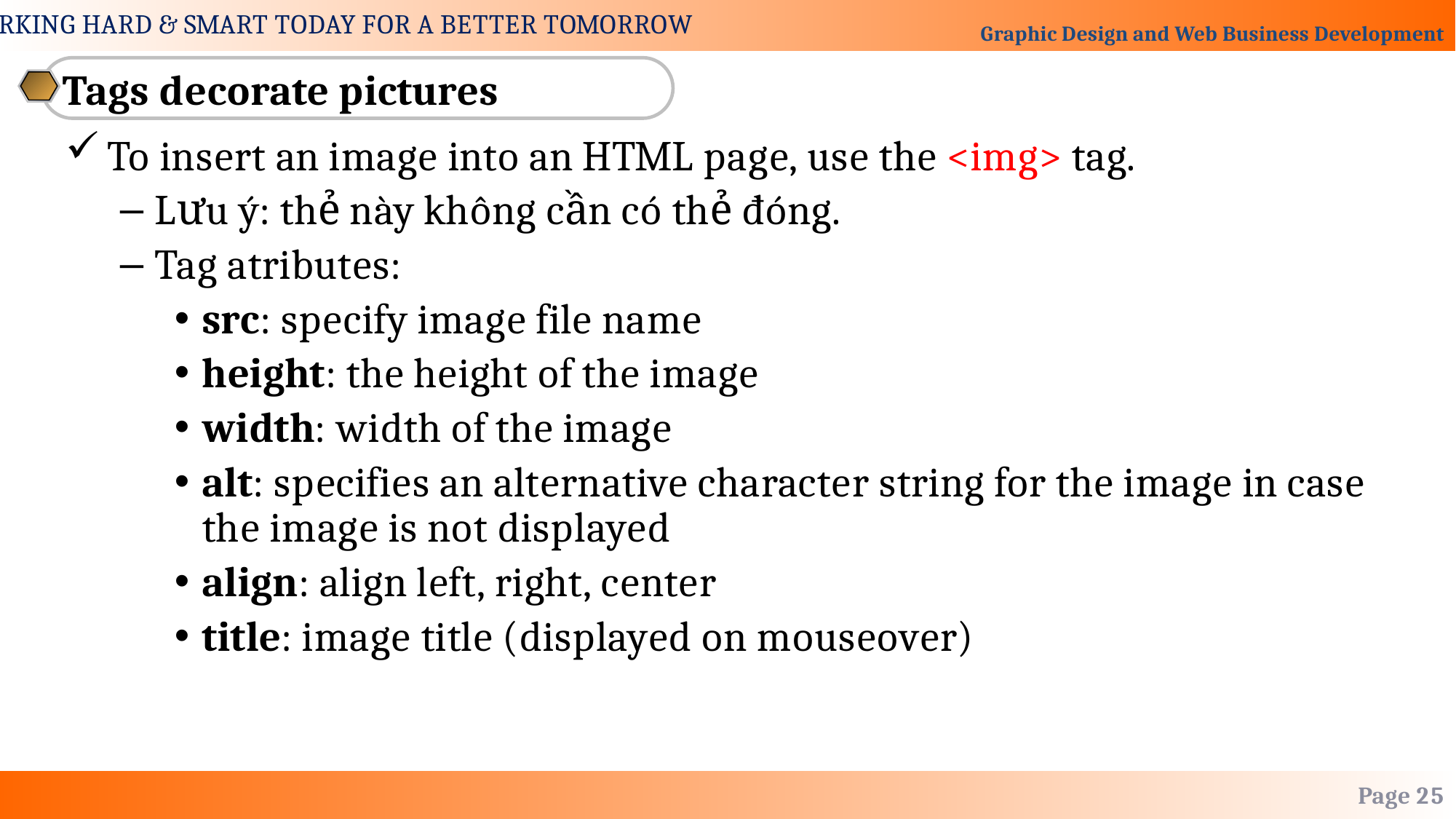

Tags decorate pictures

To insert an image into an HTML page, use the <img> tag.
Lưu ý: thẻ này không cần có thẻ đóng.
Tag atributes:
src: specify image file name
height: the height of the image
width: width of the image
alt: specifies an alternative character string for the image in case the image is not displayed
align: align left, right, center
title: image title (displayed on mouseover)
Page 25